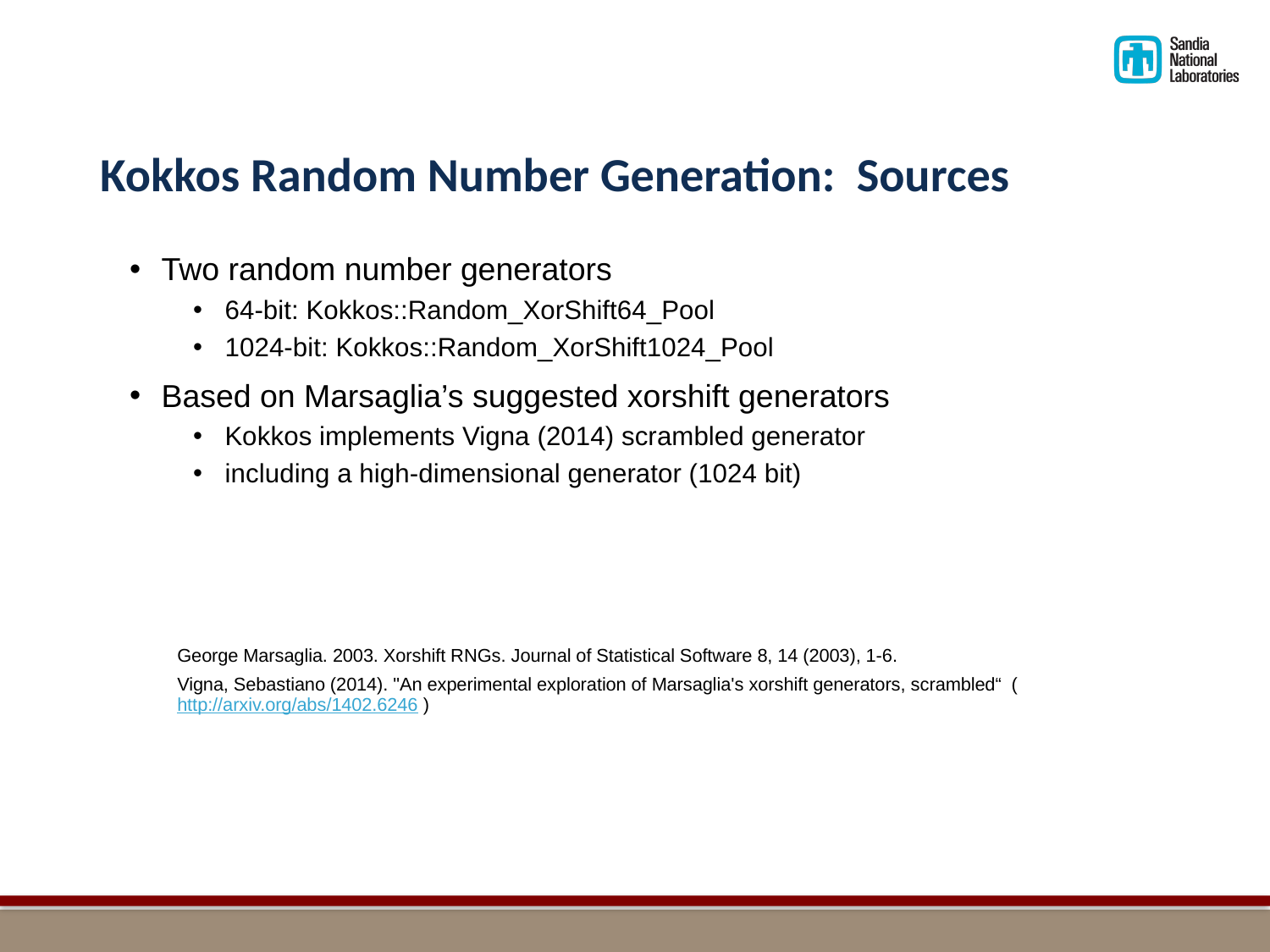

# Kokkos Random Number Generation:  Sources
Two random number generators
64-bit: Kokkos::Random_XorShift64_Pool
1024-bit: Kokkos::Random_XorShift1024_Pool
Based on Marsaglia’s suggested xorshift generators
Kokkos implements Vigna (2014) scrambled generator
including a high-dimensional generator (1024 bit)

George Marsaglia. 2003. Xorshift RNGs. Journal of Statistical Software 8, 14 (2003), 1-6.
Vigna, Sebastiano (2014). "An experimental exploration of Marsaglia's xorshift generators, scrambled“  ( http://arxiv.org/abs/1402.6246 )